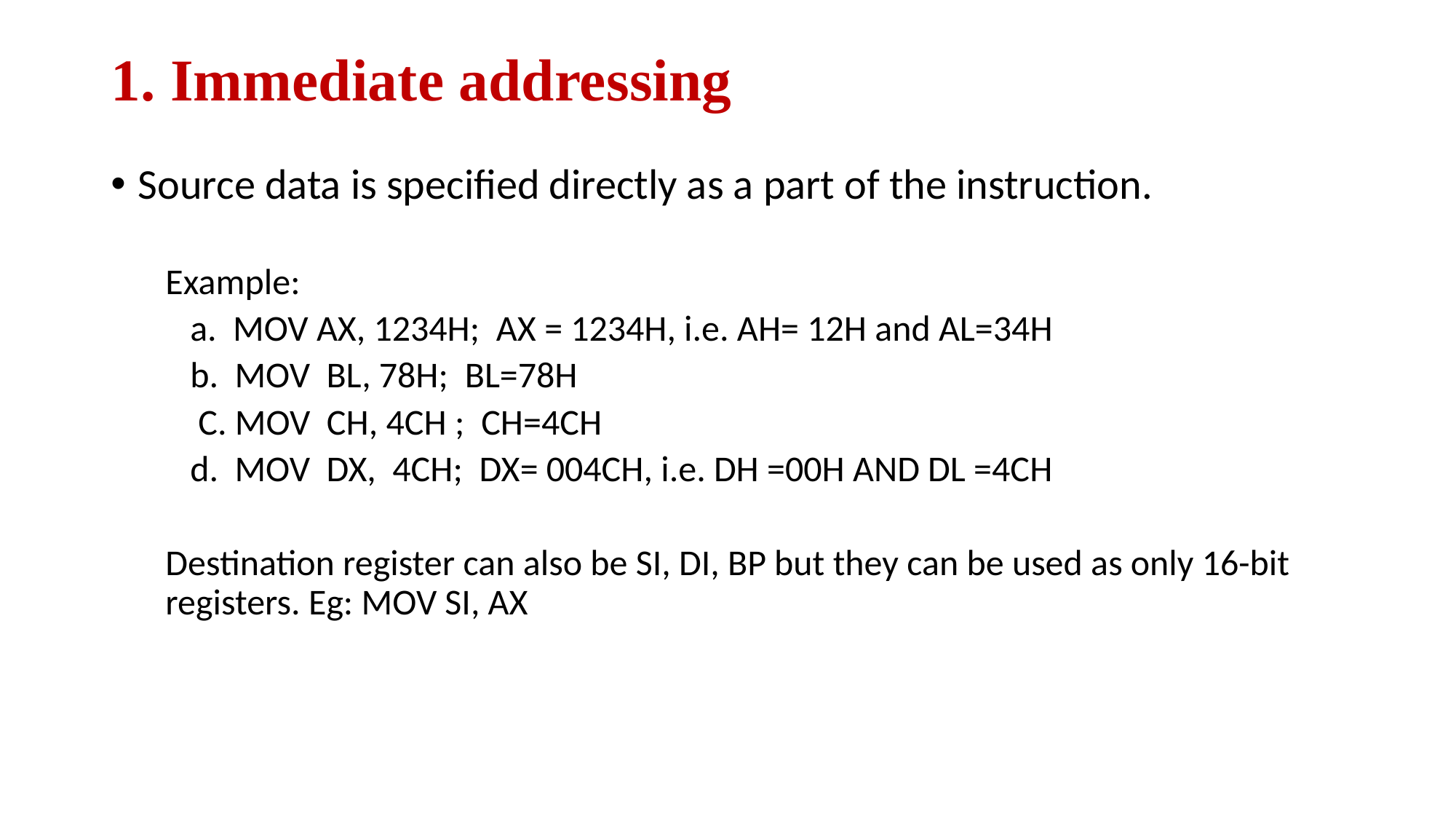

# 1. Immediate addressing
Source data is specified directly as a part of the instruction.

Example:
   a.  MOV AX, 1234H;  AX = 1234H, i.e. AH= 12H and AL=34H
   b.  MOV  BL, 78H;  BL=78H
    C. MOV  CH, 4CH ;  CH=4CH
   d.  MOV  DX,  4CH;  DX= 004CH, i.e. DH =00H AND DL =4CH

Destination register can also be SI, DI, BP but they can be used as only 16-bit registers. Eg: MOV SI, AX